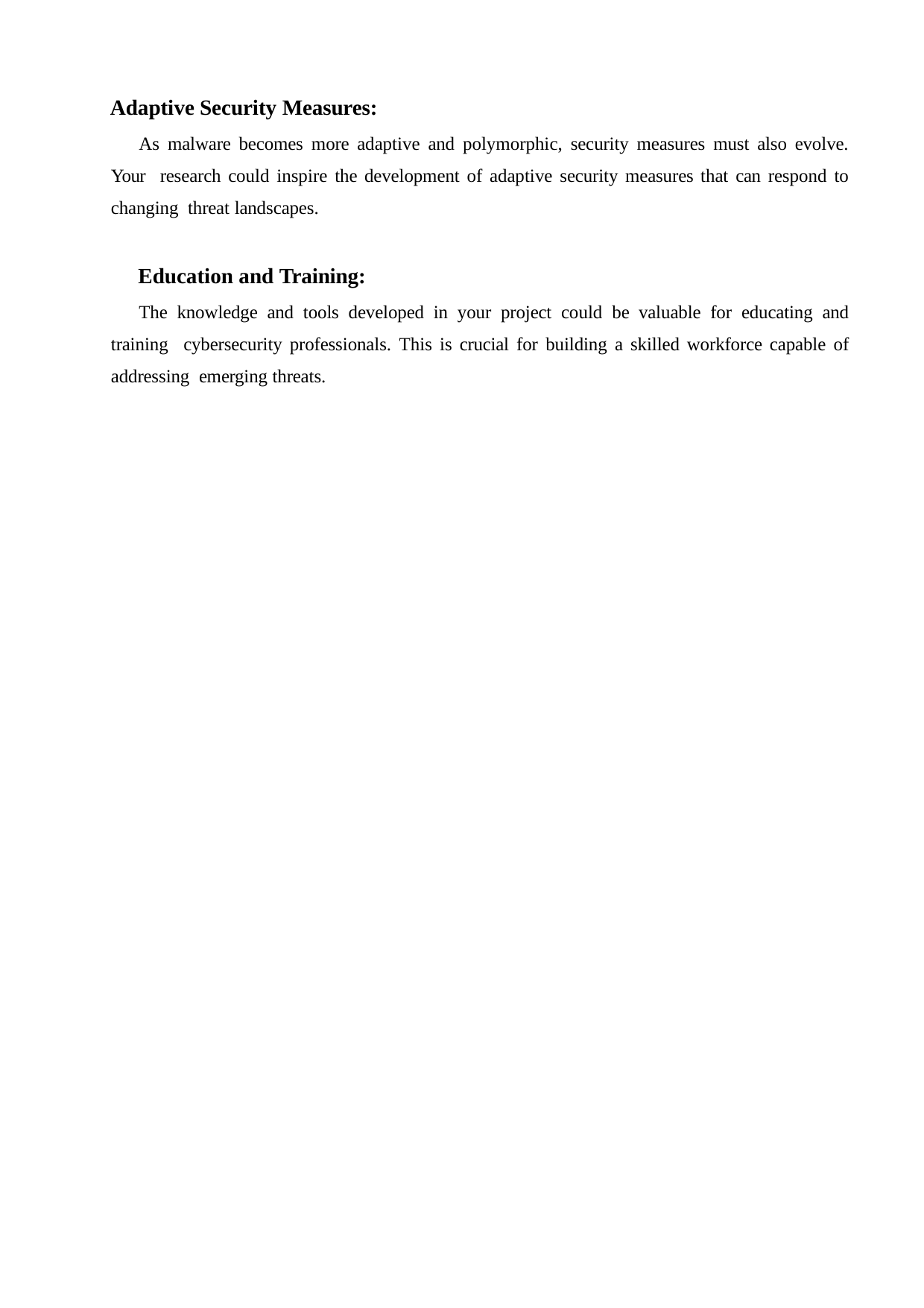

Adaptive Security Measures:
As malware becomes more adaptive and polymorphic, security measures must also evolve. Your  research could inspire the development of adaptive security measures that can respond to changing  threat landscapes.

Education and Training:
The knowledge and tools developed in your project could be valuable for educating and training  cybersecurity professionals. This is crucial for building a skilled workforce capable of addressing  emerging threats.